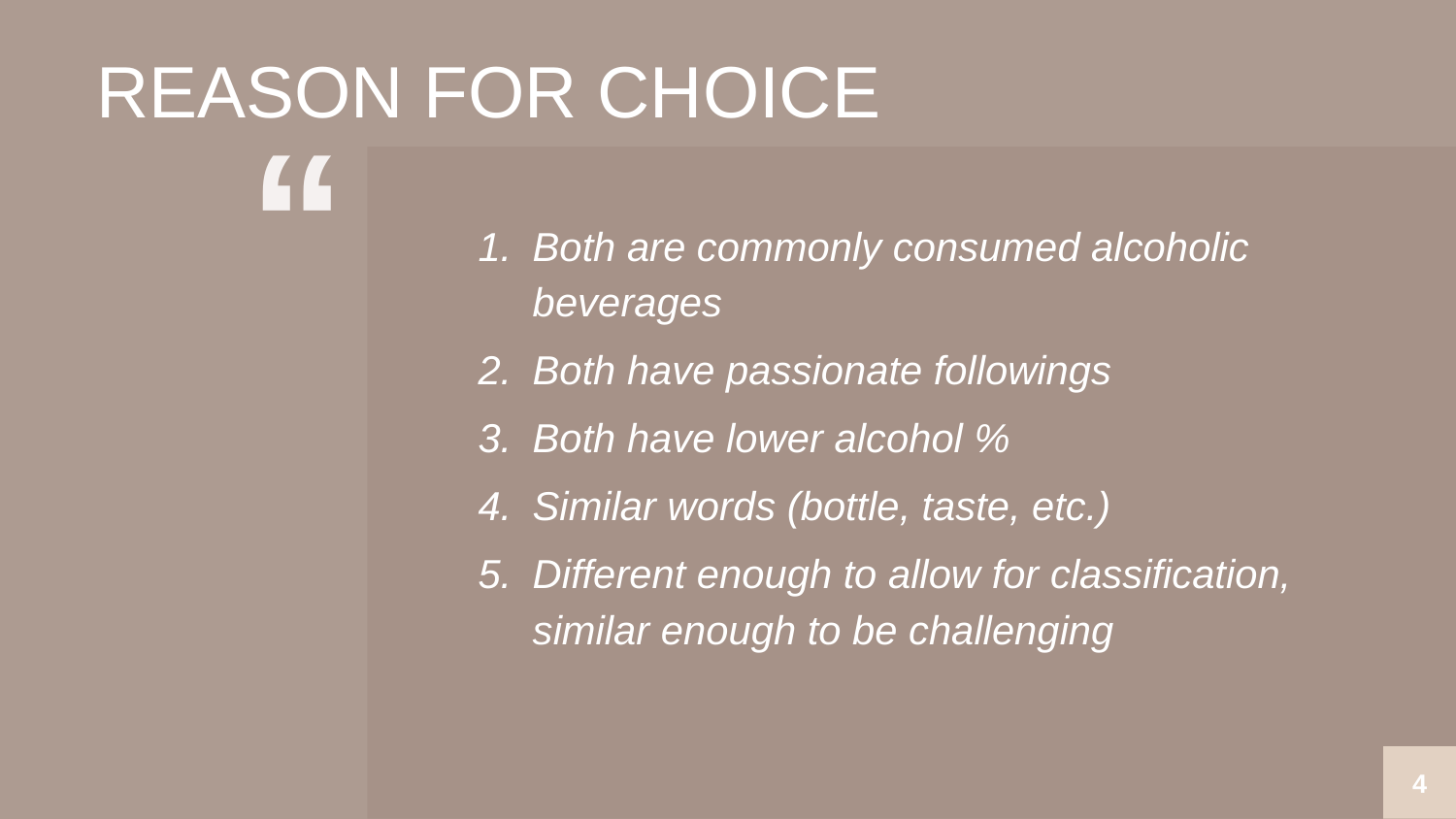

REASON FOR CHOICE

Both are commonly consumed alcoholic beverages
Both have passionate followings
Both have lower alcohol %
Similar words (bottle, taste, etc.)
Different enough to allow for classification, similar enough to be challenging

4